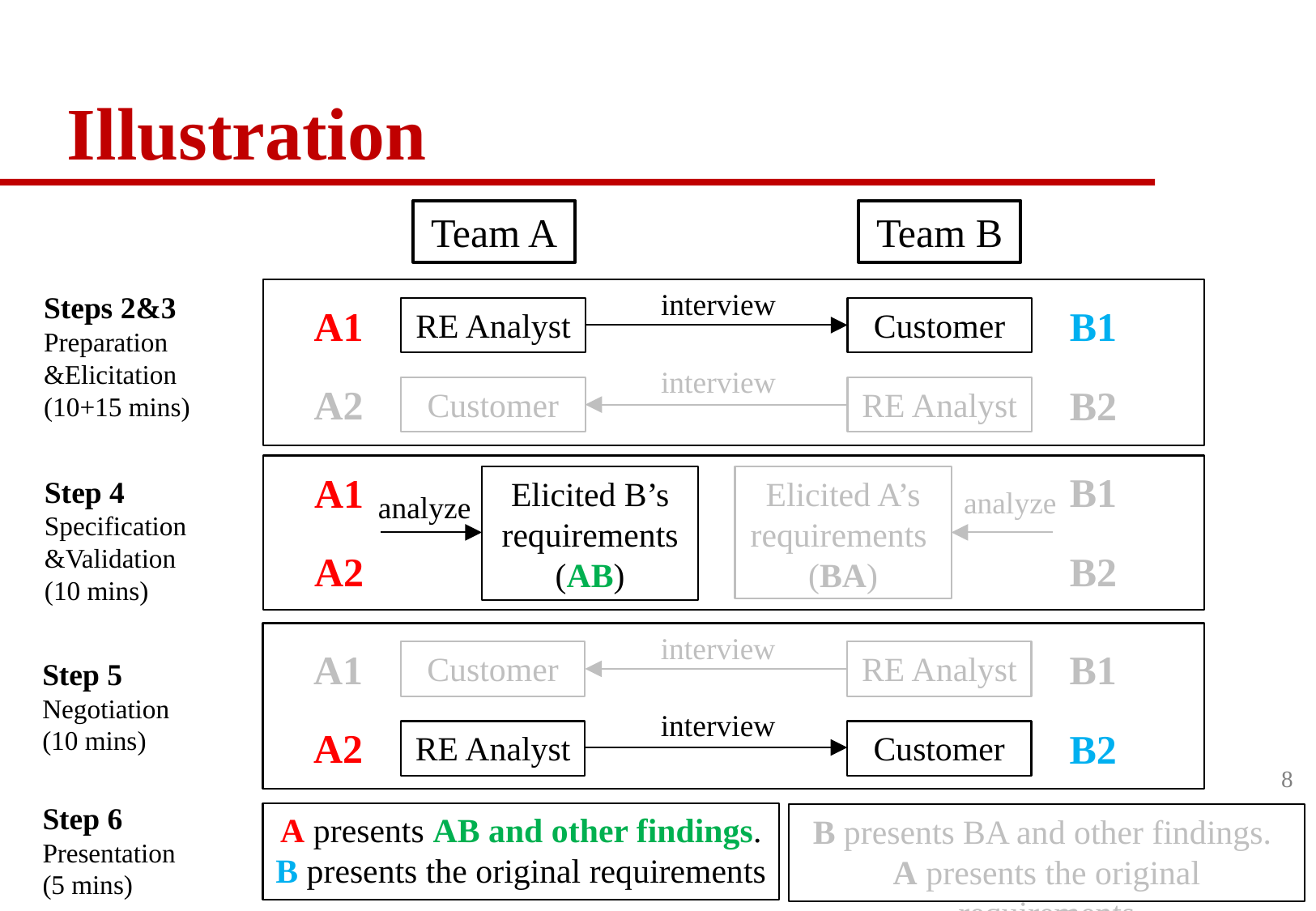

# Illustration
Team A
Team B

interview
Steps 2&3
Preparation
&Elicitation
(10+15 mins)
B1
A1
RE Analyst
Customer
interview
A2
B2
Customer
RE Analyst

B1
A1
Elicited B’s requirements (AB)
Elicited A’s requirements
(BA)
Step 4
Specification
&Validation
(10 mins)
analyze
analyze
A2
B2

interview
B1
A1
Customer
RE Analyst
Step 5
Negotiation
(10 mins)
interview
A2
B2
RE Analyst
Customer
8
Step 6
Presentation
(5 mins)
A presents AB and other findings. B presents the original requirements
B presents BA and other findings.
A presents the original requirements